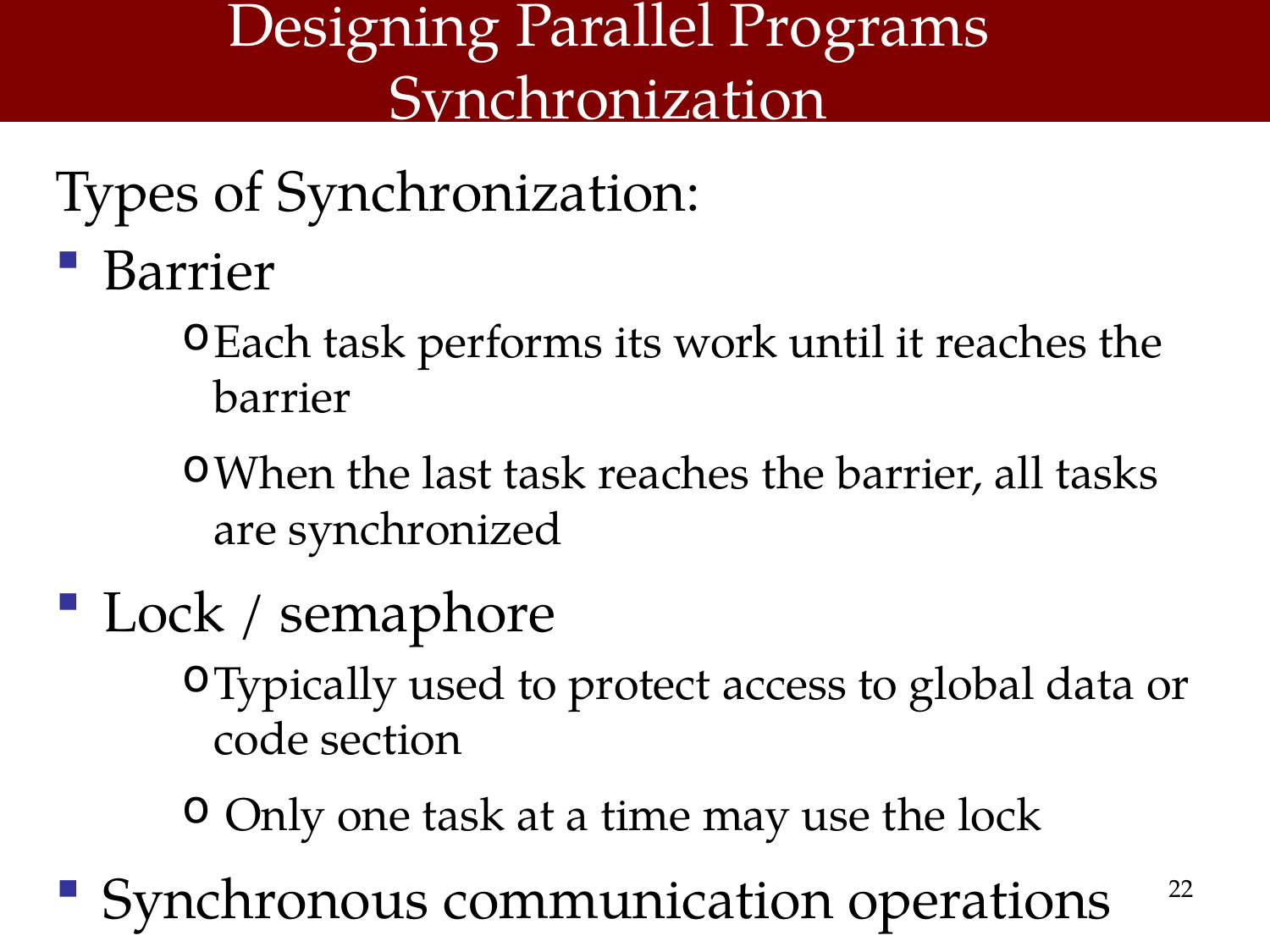

# Designing Parallel Programs Synchronization
Types of Synchronization:
Barrier
Each task performs its work until it reaches the barrier
When the last task reaches the barrier, all tasks are synchronized
Lock / semaphore
Typically used to protect access to global data or code section
 Only one task at a time may use the lock
Synchronous communication operations

22